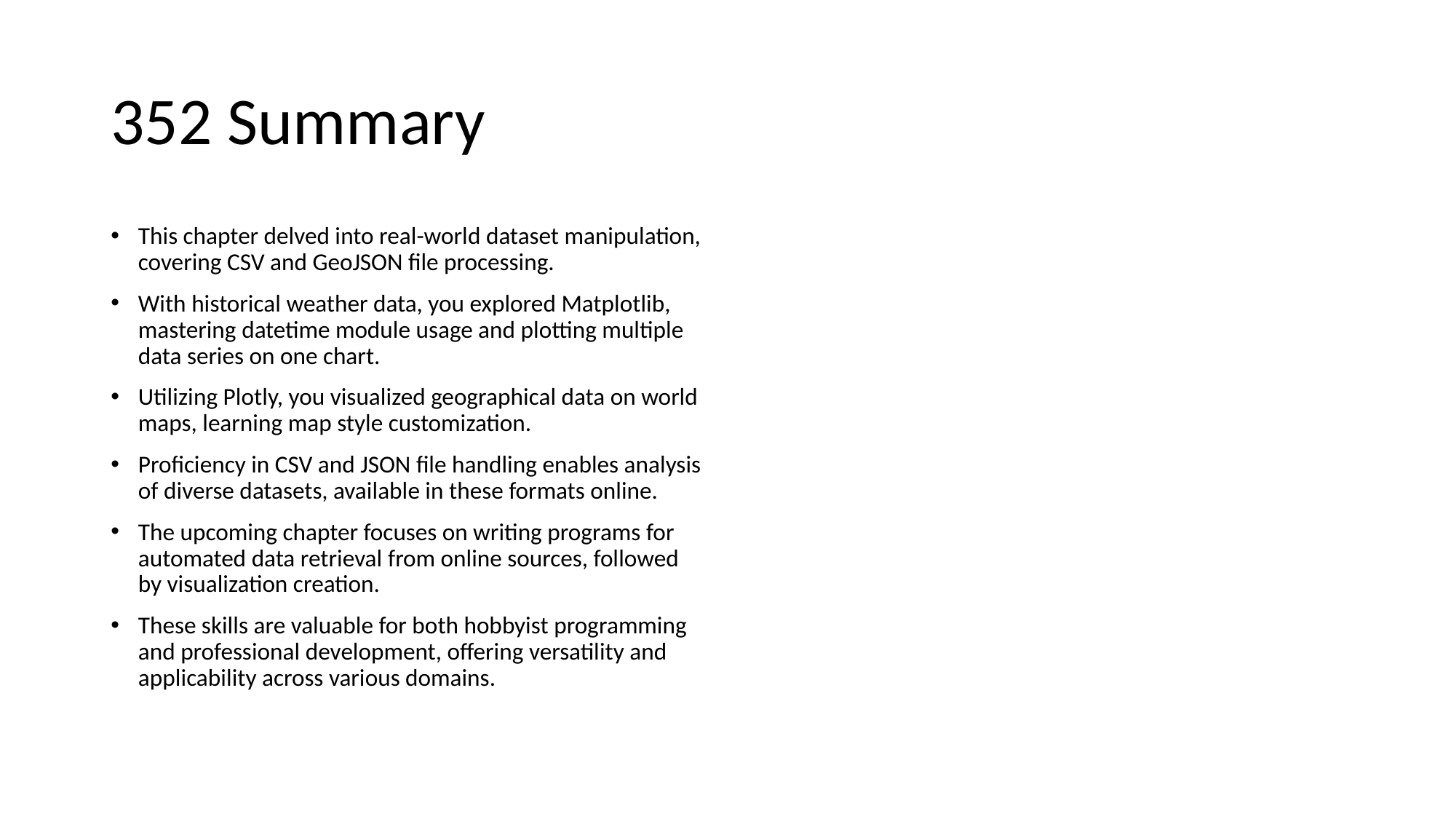

# 352 Summary
This chapter delved into real-world dataset manipulation, covering CSV and GeoJSON file processing.
With historical weather data, you explored Matplotlib, mastering datetime module usage and plotting multiple data series on one chart.
Utilizing Plotly, you visualized geographical data on world maps, learning map style customization.
Proficiency in CSV and JSON file handling enables analysis of diverse datasets, available in these formats online.
The upcoming chapter focuses on writing programs for automated data retrieval from online sources, followed by visualization creation.
These skills are valuable for both hobbyist programming and professional development, offering versatility and applicability across various domains.